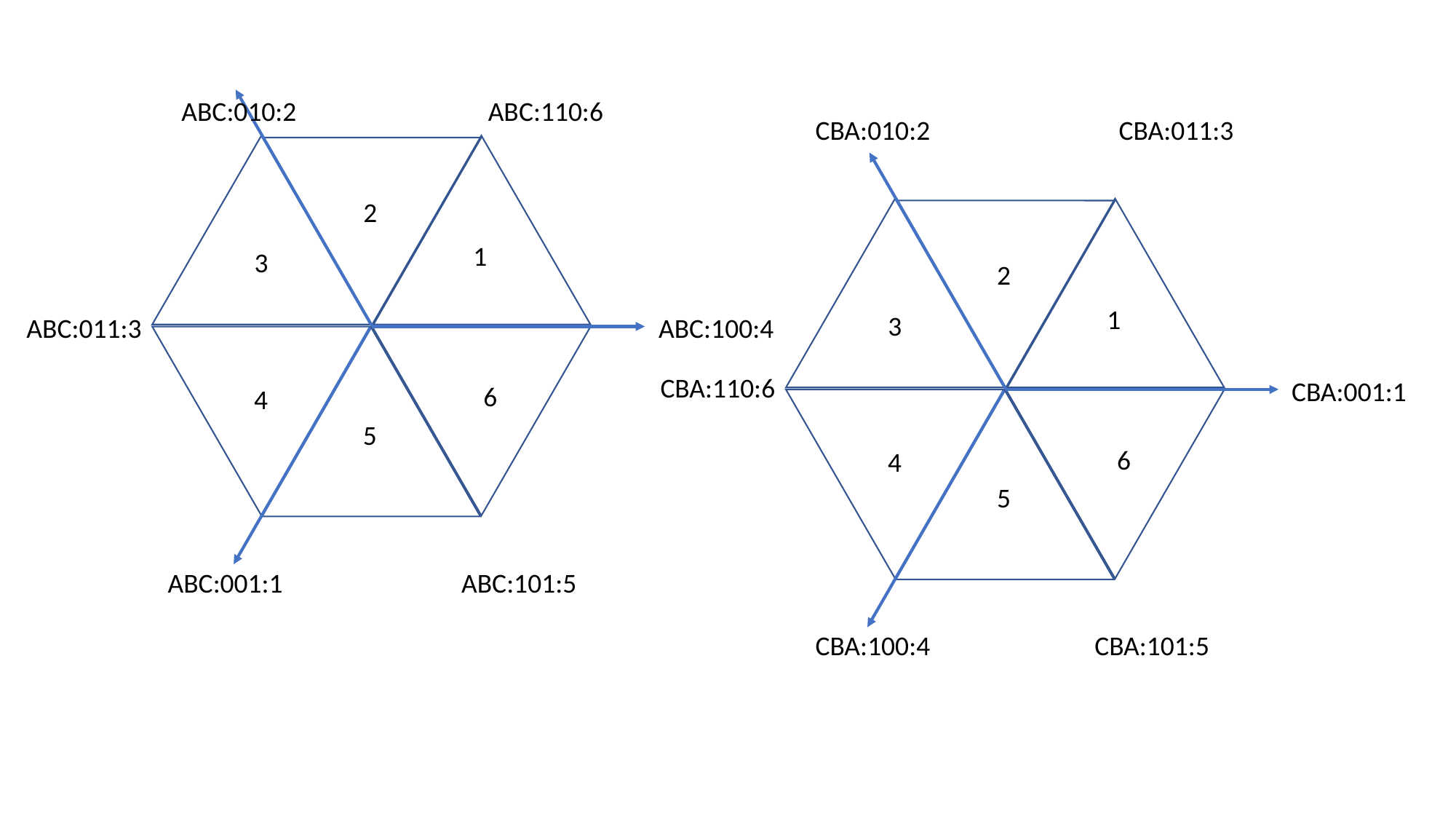

ABC:010:2
ABC:110:6

CBA:010:2
CBA:011:3

2

1
3
2
1
3
ABC:011:3
ABC:100:4

CBA:110:6
CBA:001:1
6
4

5
6
4
5
ABC:001:1
ABC:101:5
CBA:100:4
CBA:101:5